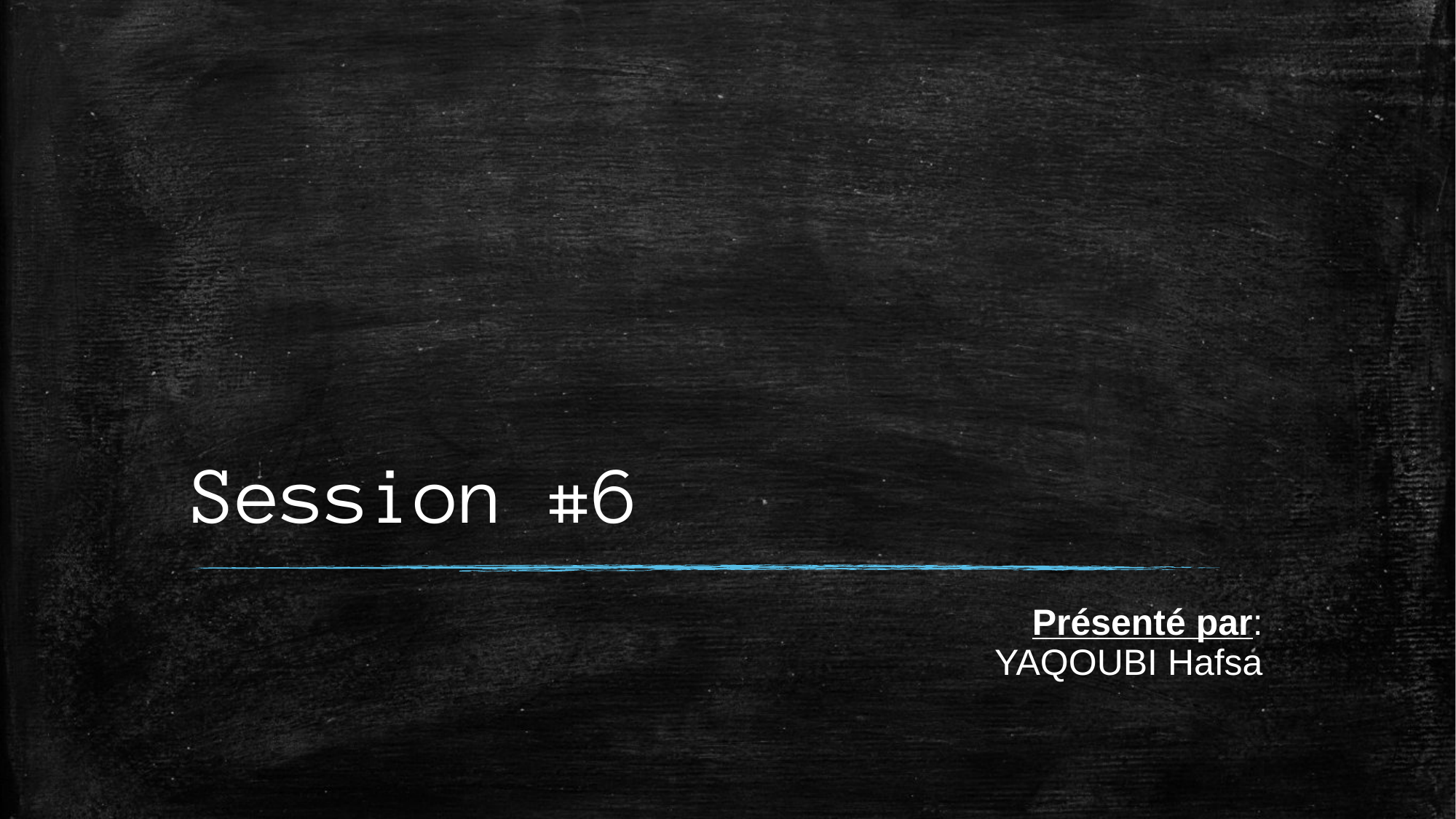

# Session #6
Présenté par:
YAQOUBI Hafsa